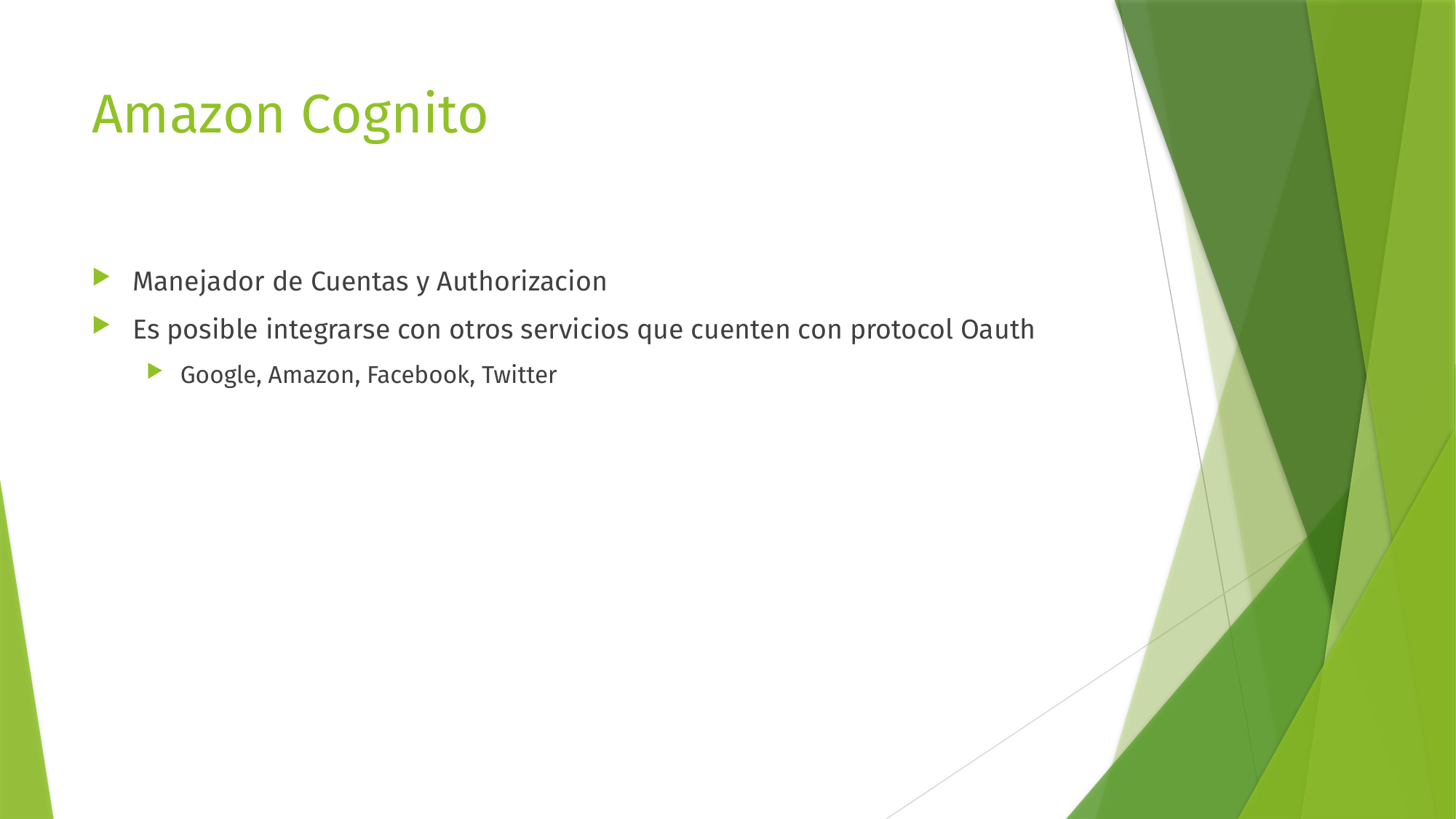

# Amazon Cognito
Manejador de Cuentas y Authorizacion
Es posible integrarse con otros servicios que cuenten con protocol Oauth
Google, Amazon, Facebook, Twitter